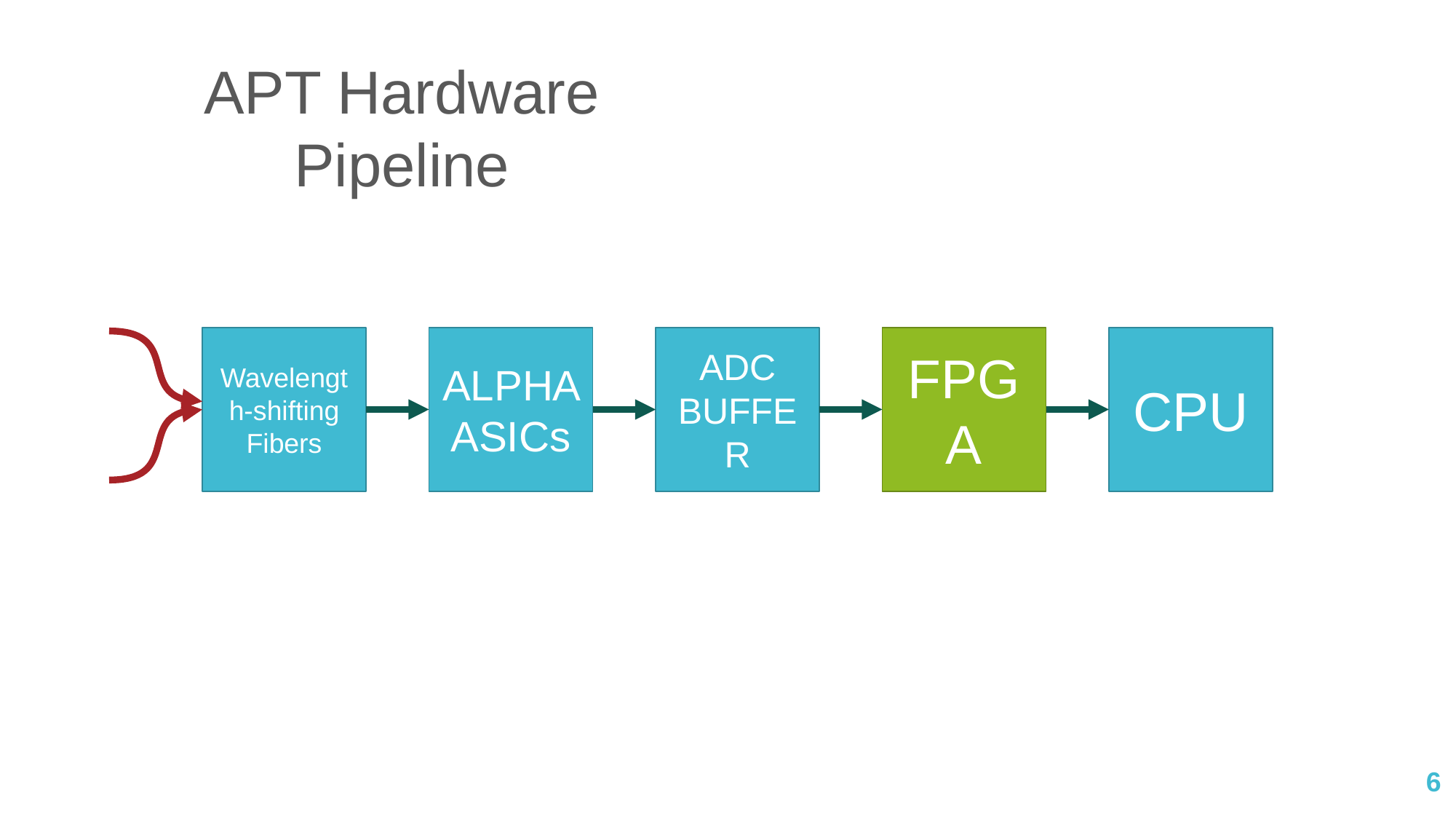

APT Hardware Pipeline
Wavelength-shifting Fibers
ALPHA ASICs
ADC BUFFER
FPGA
CPU
6